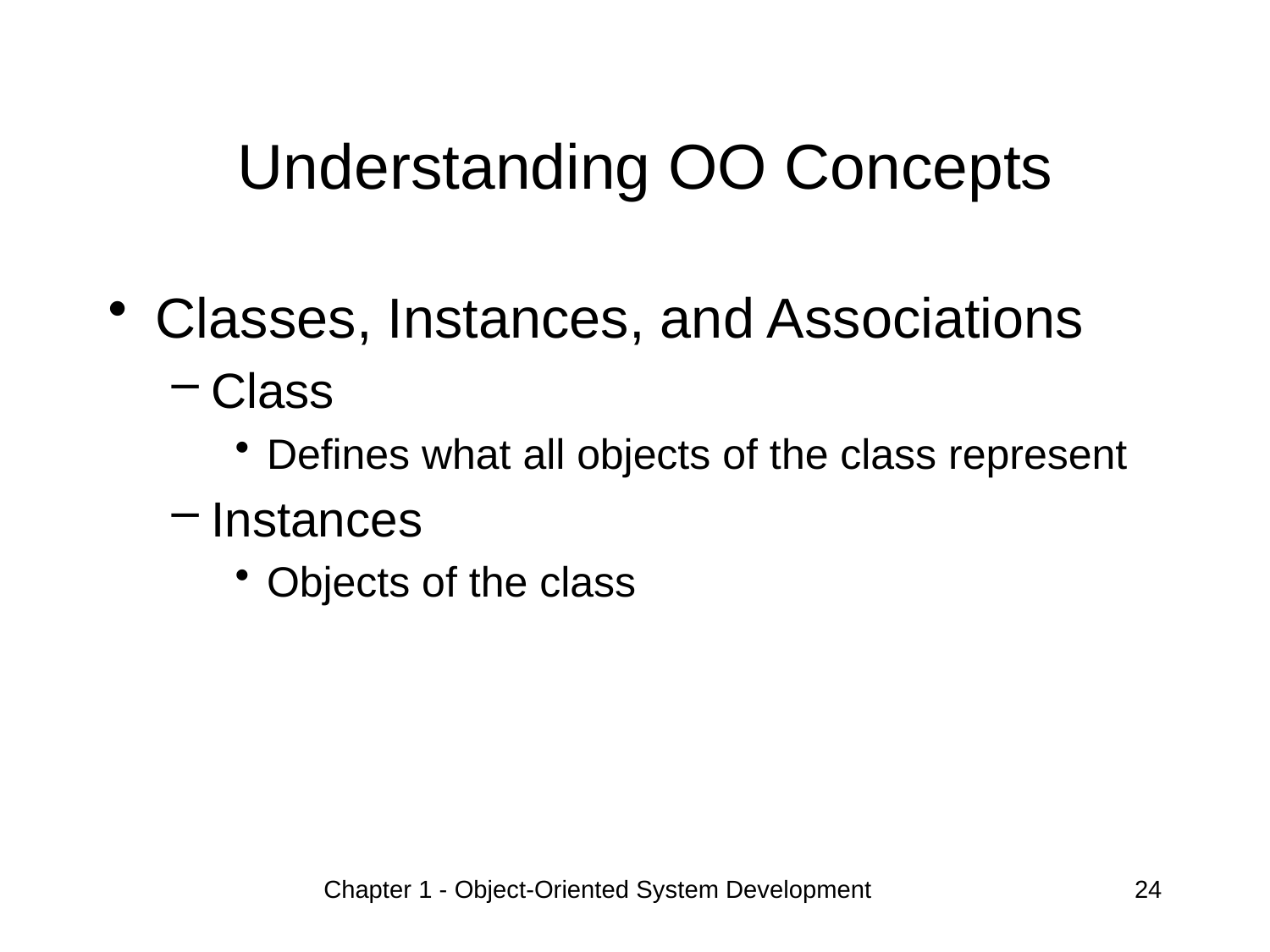

# Understanding OO Concepts
Classes, Instances, and Associations
Class
Defines what all objects of the class represent
Instances
Objects of the class
Chapter 1 - Object-Oriented System Development
24